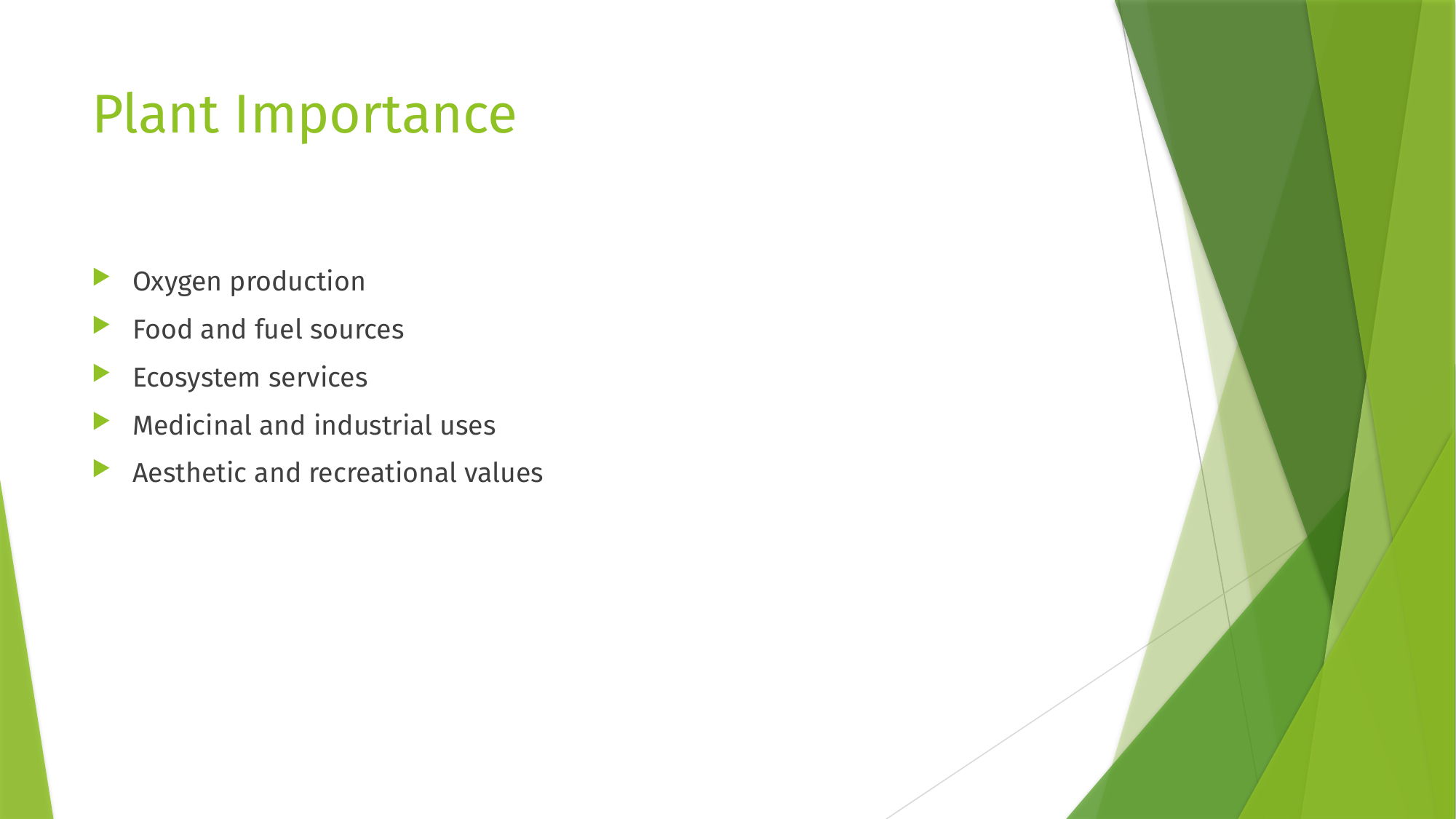

# Plant Importance
Oxygen production
Food and fuel sources
Ecosystem services
Medicinal and industrial uses
Aesthetic and recreational values